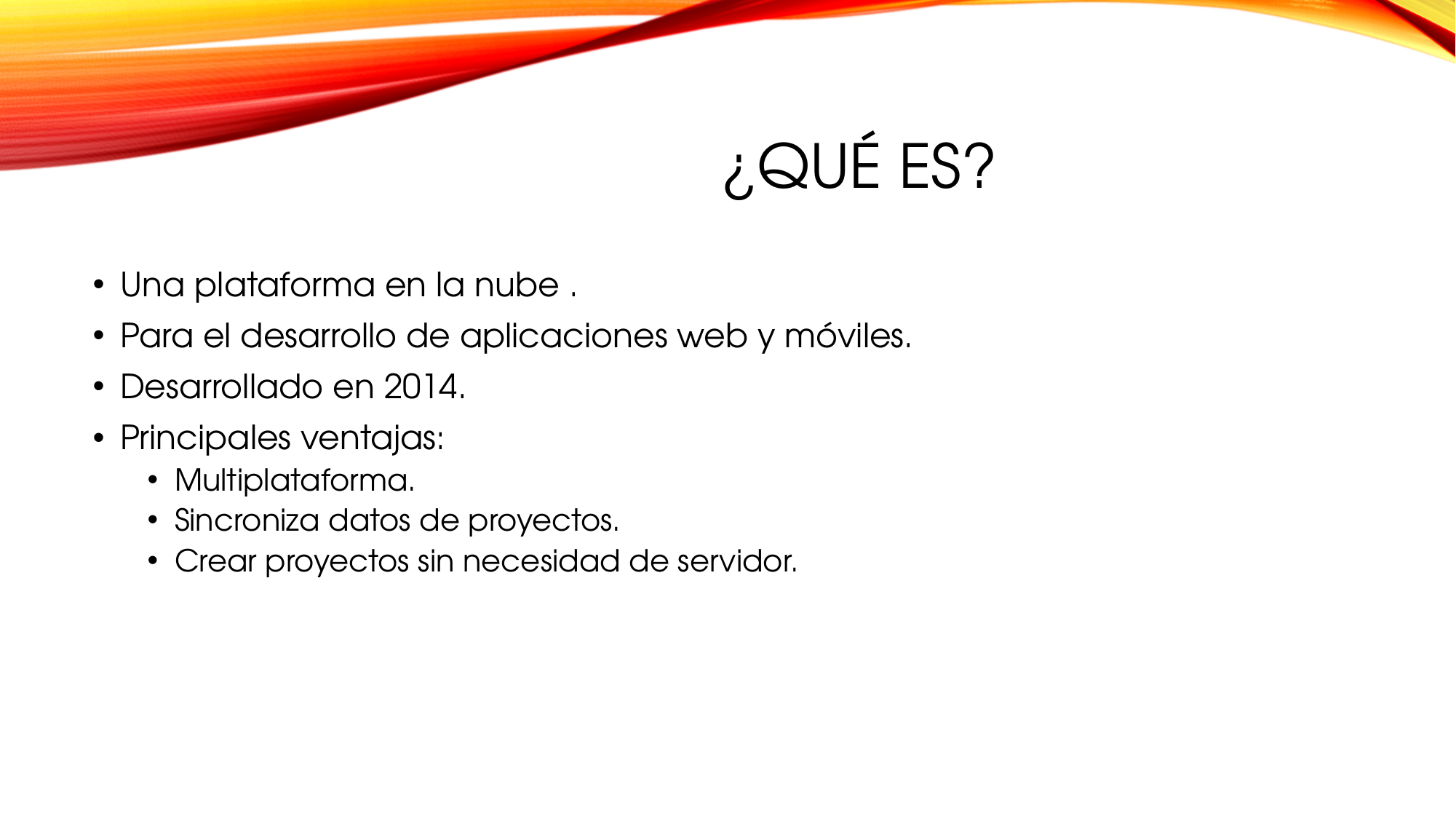

# ¿Qué es?
Una plataforma en la nube .
Para el desarrollo de aplicaciones web y móviles.
Desarrollado en 2014.
Principales ventajas:
Multiplataforma.
Sincroniza datos de proyectos.
Crear proyectos sin necesidad de servidor.